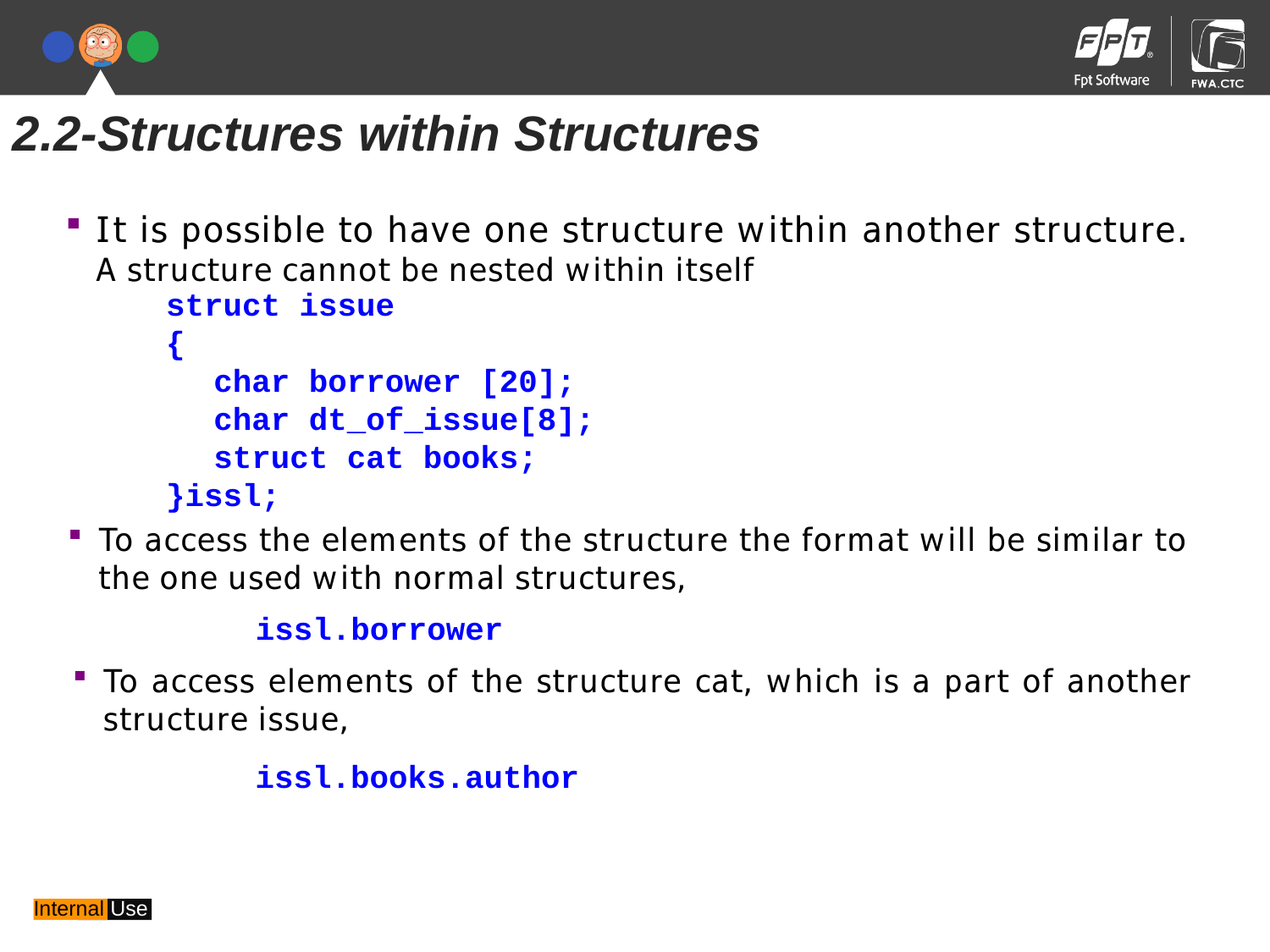

2.2-Structures within Structures
It is possible to have one structure within another structure.    A structure cannot be nested within itself
	struct issue
	{
		char borrower [20];
		char dt_of_issue[8];
		struct cat books;
	}issl;
To access the elements of the structure the format will be similar to the one used with normal structures,
issl.borrower
To access elements of the structure cat, which is a part of another structure issue,
issl.books.author